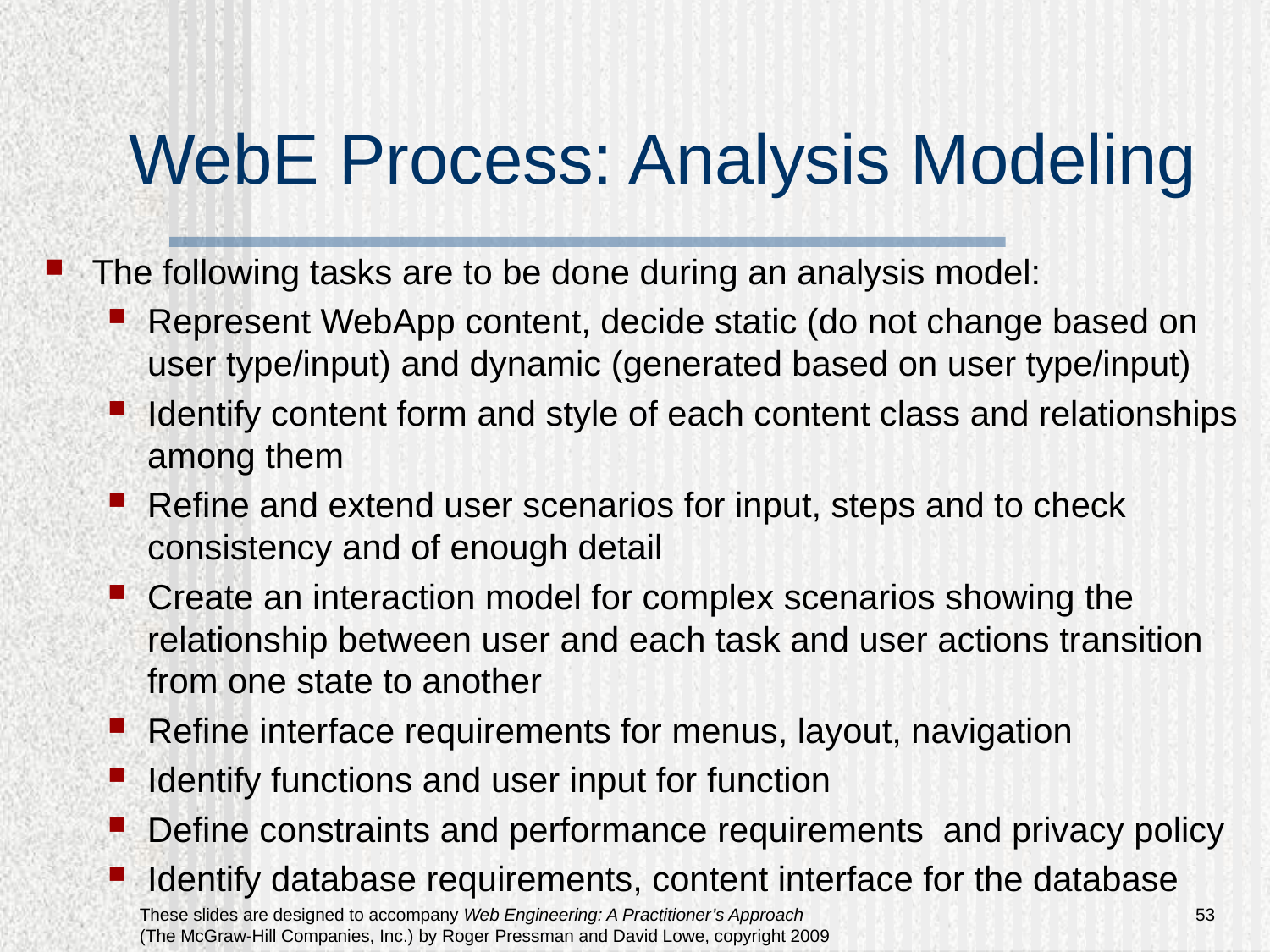

WebE Process: Analysis Modeling
The following tasks are to be done during an analysis model:
Represent WebApp content, decide static (do not change based on user type/input) and dynamic (generated based on user type/input)
Identify content form and style of each content class and relationships among them
Refine and extend user scenarios for input, steps and to check consistency and of enough detail
Create an interaction model for complex scenarios showing the relationship between user and each task and user actions transition from one state to another
Refine interface requirements for menus, layout, navigation
Identify functions and user input for function
Define constraints and performance requirements  and privacy policy
Identify database requirements, content interface for the database

53
These slides are designed to accompany Web Engineering: A Practitioner’s Approach (The McGraw-Hill Companies, Inc.) by Roger Pressman and David Lowe, copyright 2009